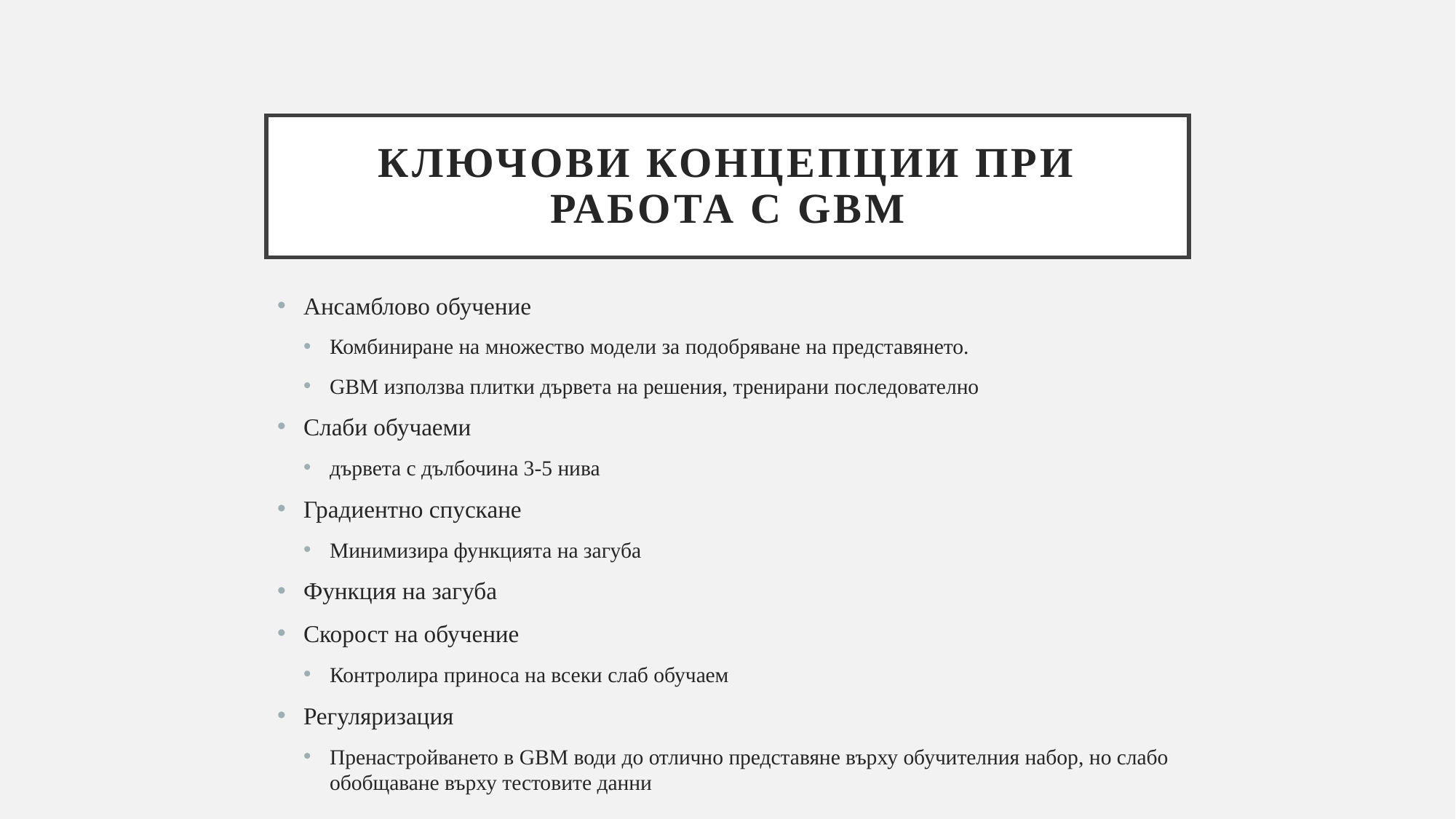

# Ключови концепции при работа с GBM
Ансамблово обучение
Комбиниране на множество модели за подобряване на представянето.
GBM използва плитки дървета на решения, тренирани последователно
Слаби обучаеми
дървета с дълбочина 3-5 нива
Градиентно спускане
Минимизира функцията на загуба
Функция на загуба
Скорост на обучение
Контролира приноса на всеки слаб обучаем
Регуляризация
Пренастройването в GBM води до отлично представяне върху обучителния набор, но слабо обобщаване върху тестовите данни